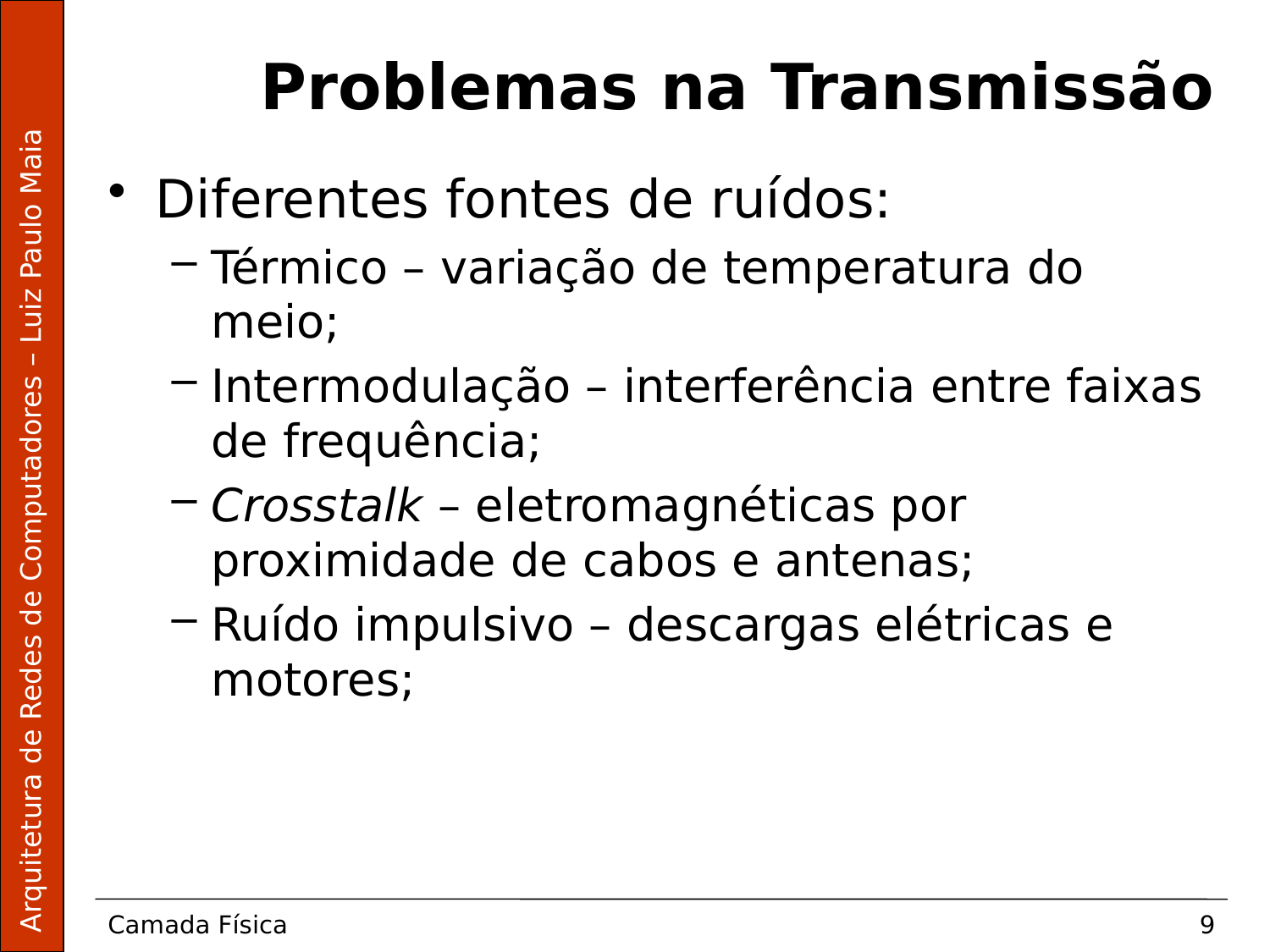

# Problemas na Transmissão
Diferentes fontes de ruídos:
Térmico – variação de temperatura do meio;
Intermodulação – interferência entre faixas de frequência;
Crosstalk – eletromagnéticas por proximidade de cabos e antenas;
Ruído impulsivo – descargas elétricas e motores;